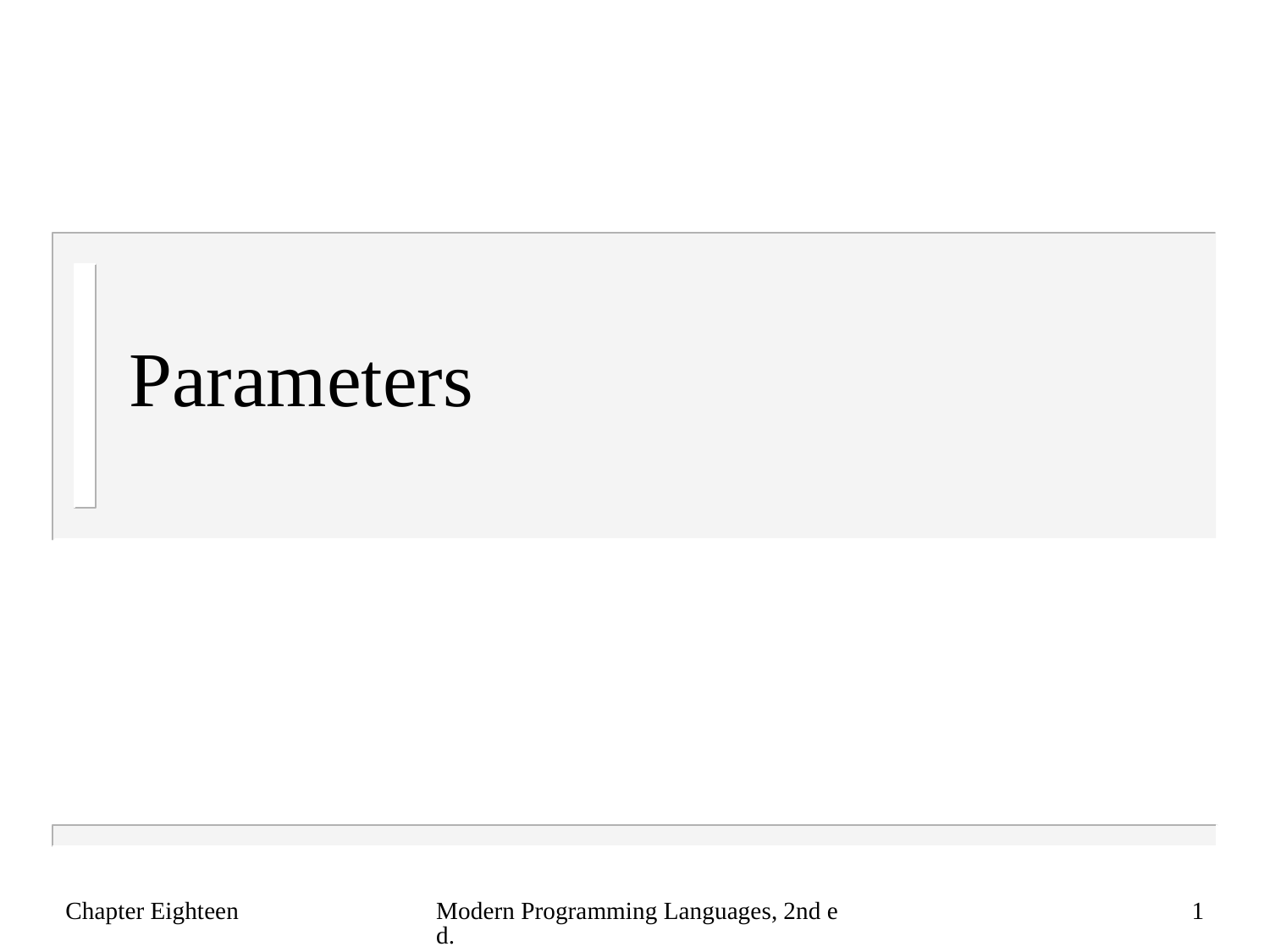

# Parameters
Chapter Eighteen
Modern Programming Languages, 2nd ed.
1